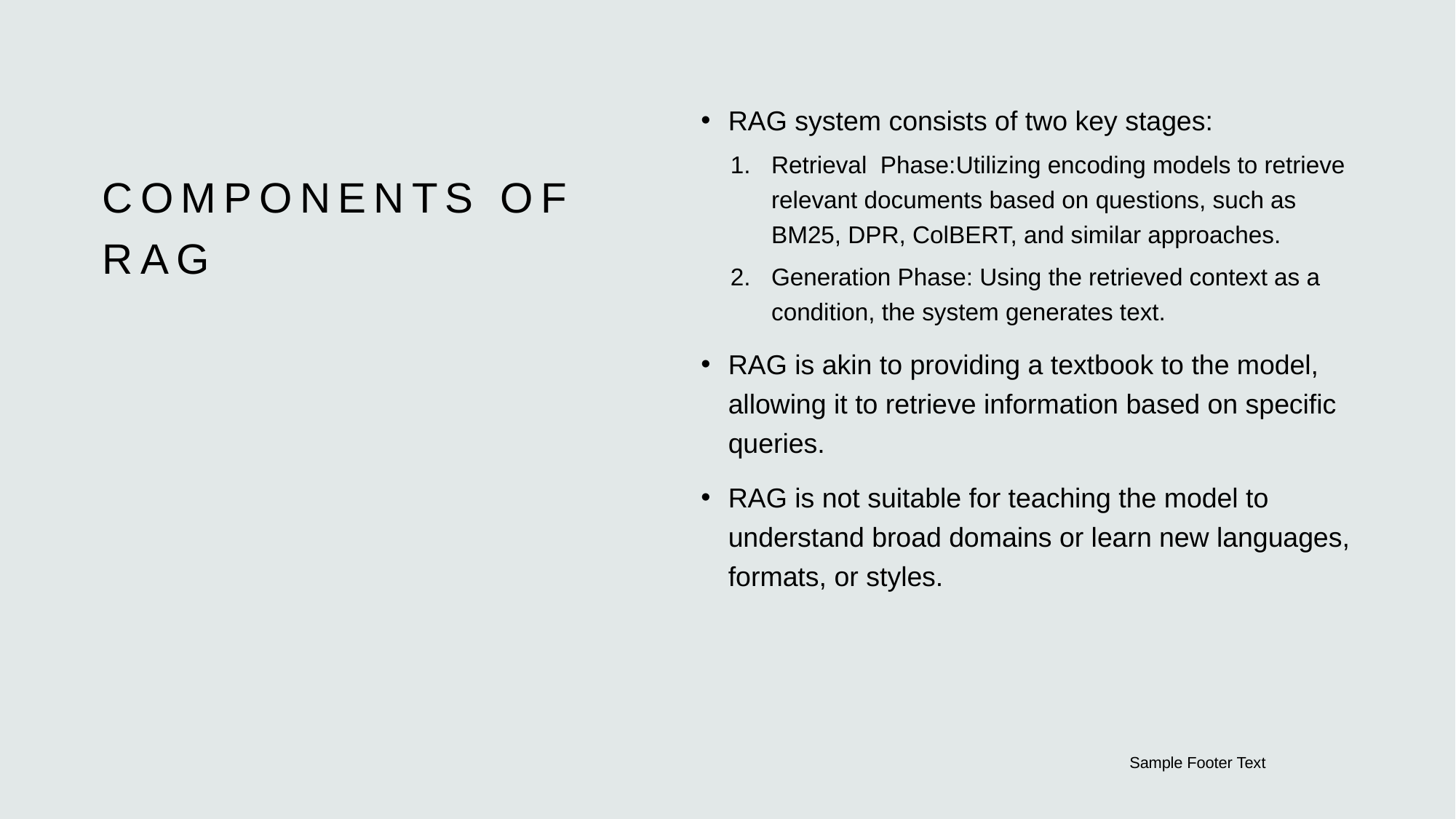

RAG system consists of two key stages:
Retrieval  Phase:Utilizing encoding models to retrieve relevant documents based on questions, such as BM25, DPR, ColBERT, and similar approaches.
Generation Phase: Using the retrieved context as a condition, the system generates text.
RAG is akin to providing a textbook to the model, allowing it to retrieve information based on specific queries.
RAG is not suitable for teaching the model to understand broad domains or learn new languages, formats, or styles.

# Components of RAG

Sample Footer Text
9